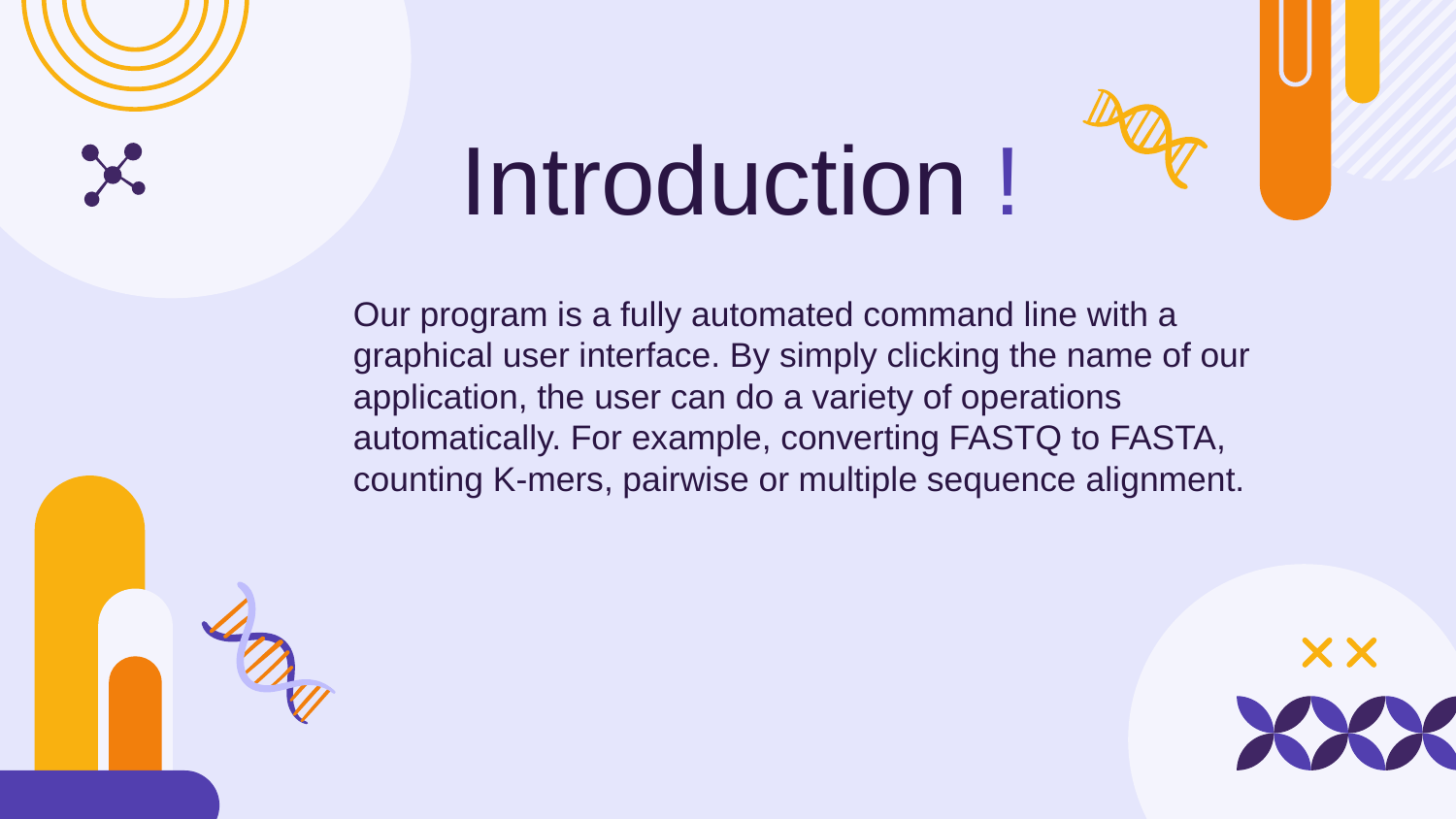

# Introduction !

Our program is a fully automated command line with a graphical user interface. By simply clicking the name of our application, the user can do a variety of operations automatically. For example, converting FASTQ to FASTA, counting K-mers, pairwise or multiple sequence alignment.